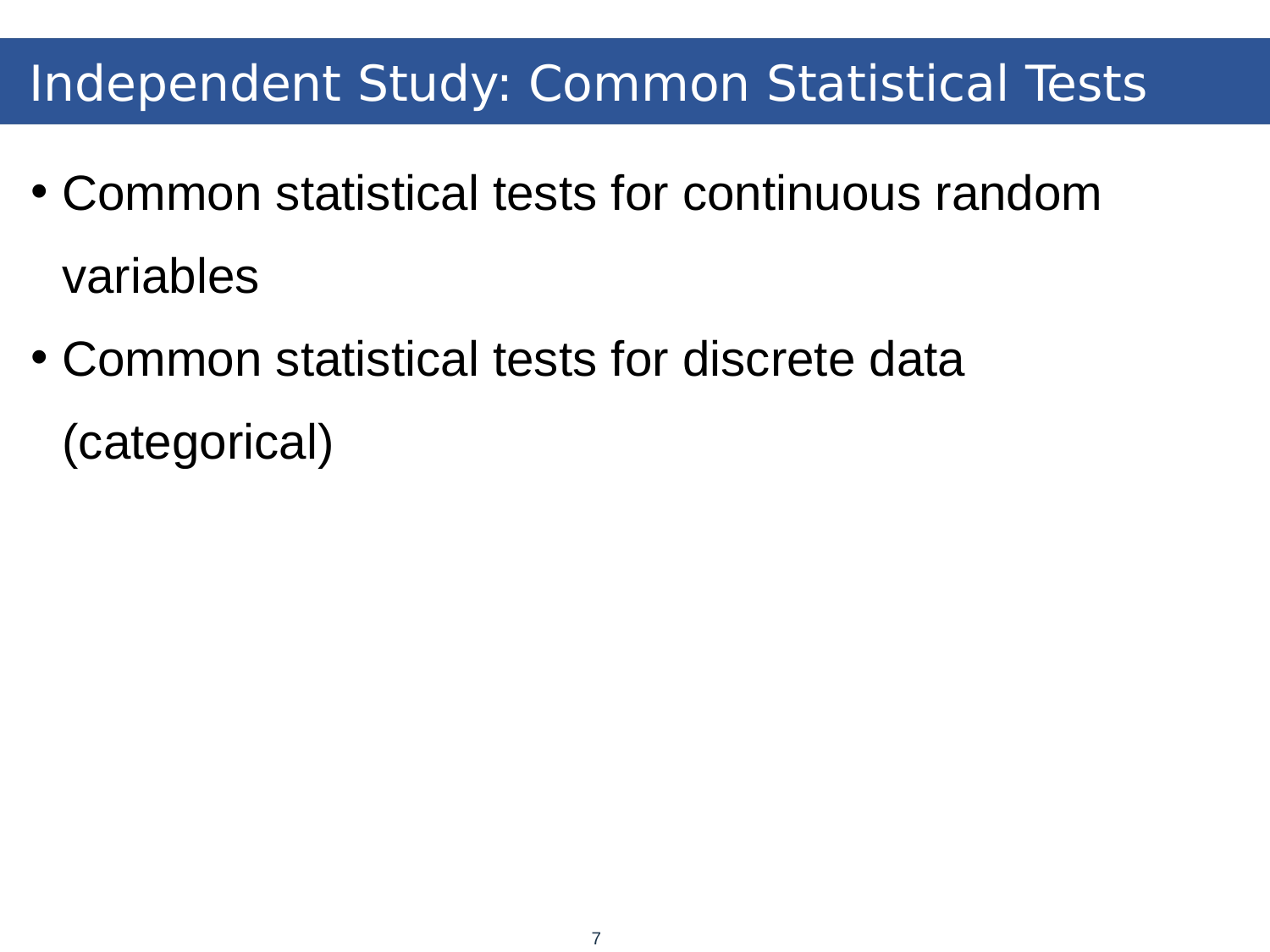

# Independent Study: Common Statistical Tests
Common statistical tests for continuous random variables
Common statistical tests for discrete data (categorical)